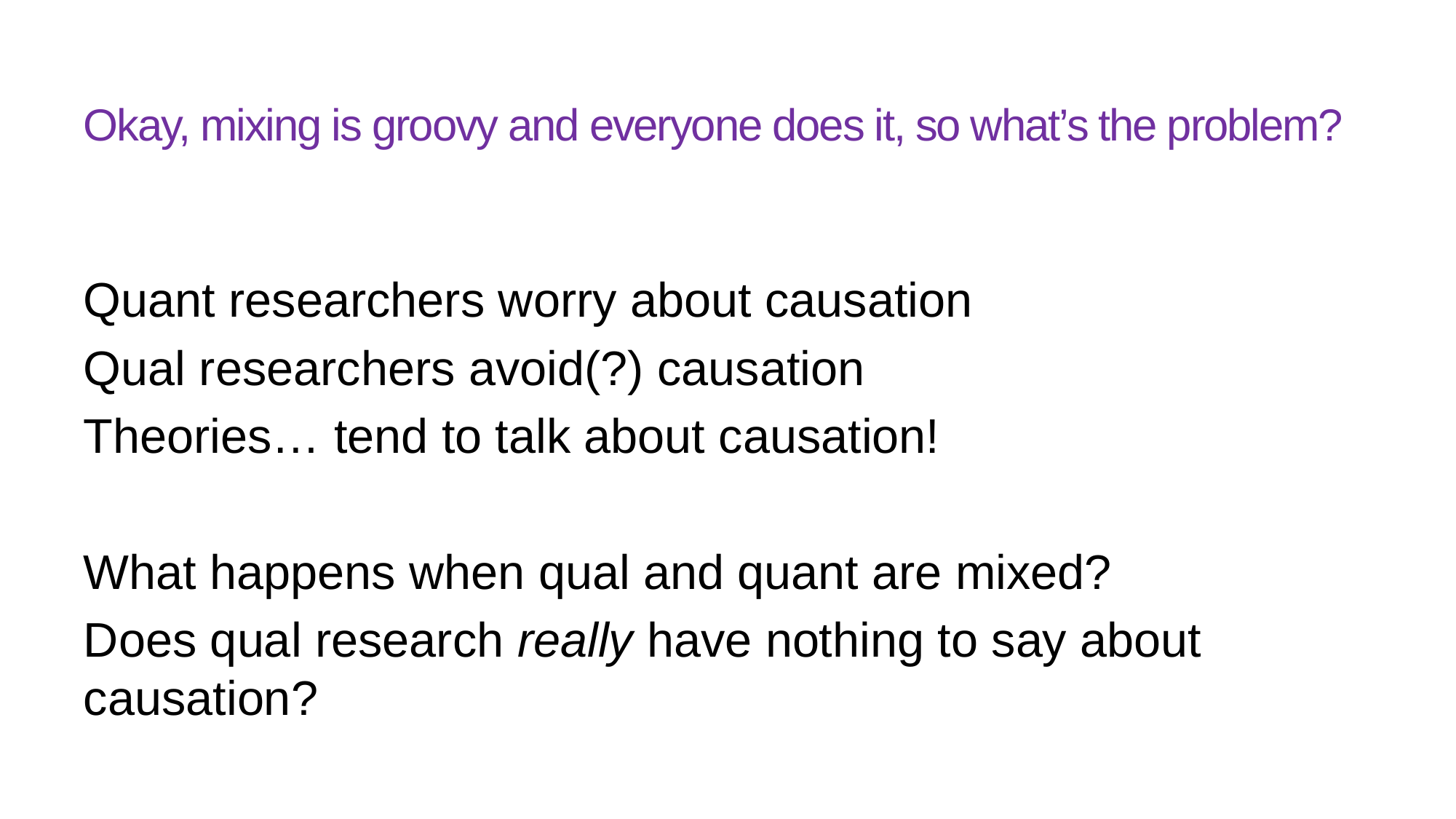

# Okay, mixing is groovy and everyone does it, so what’s the problem?
Quant researchers worry about causation
Qual researchers avoid(?) causation
Theories… tend to talk about causation!

What happens when qual and quant are mixed?
Does qual research really have nothing to say about causation?